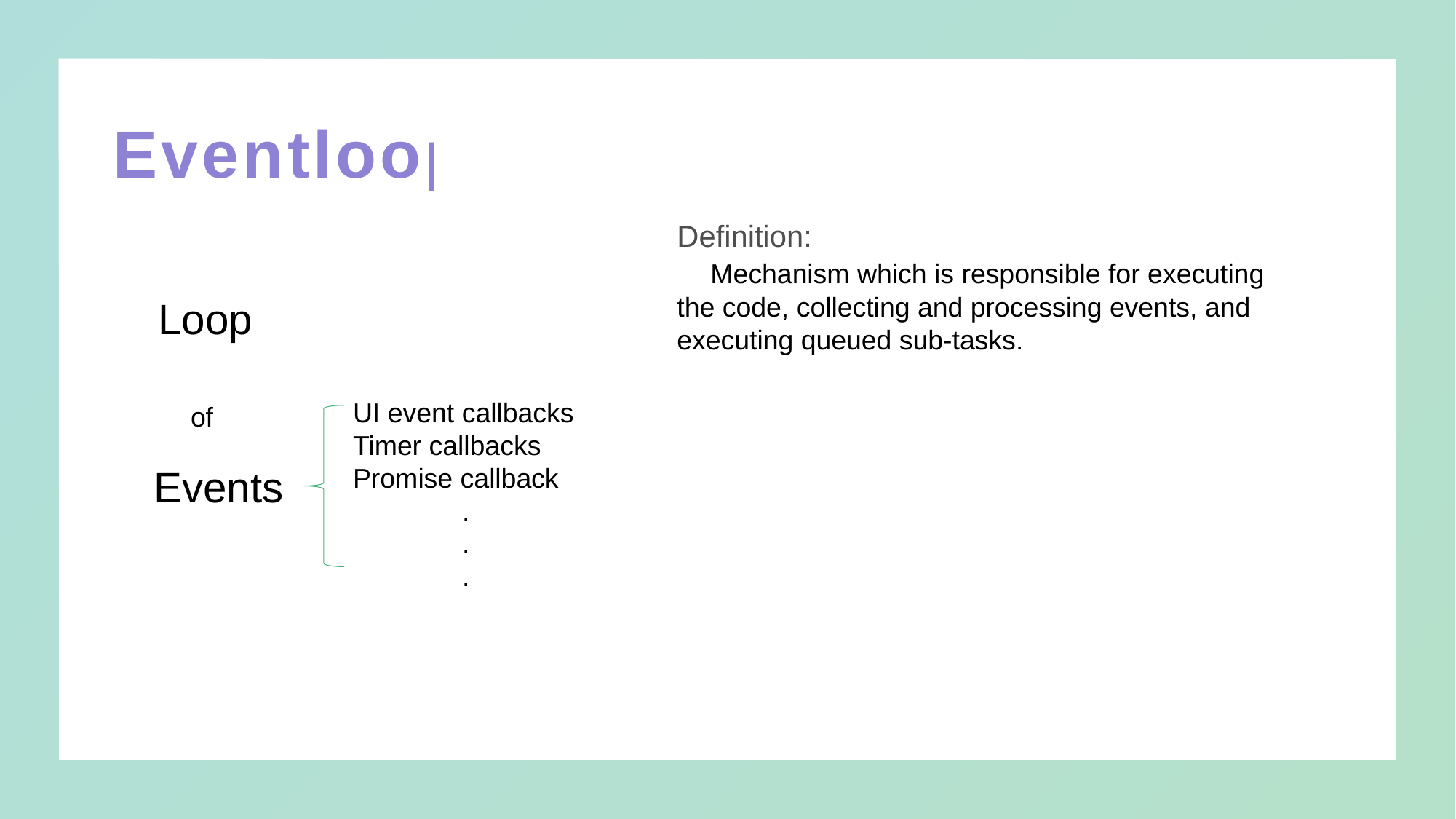

# Eventloop
Definition:
    Mechanism which is responsible for executing the code, collecting and processing events, and executing queued sub-tasks.
Loop
of
UI event callbacks
Timer callbacks
Promise callback
	.
	.
	.

Events